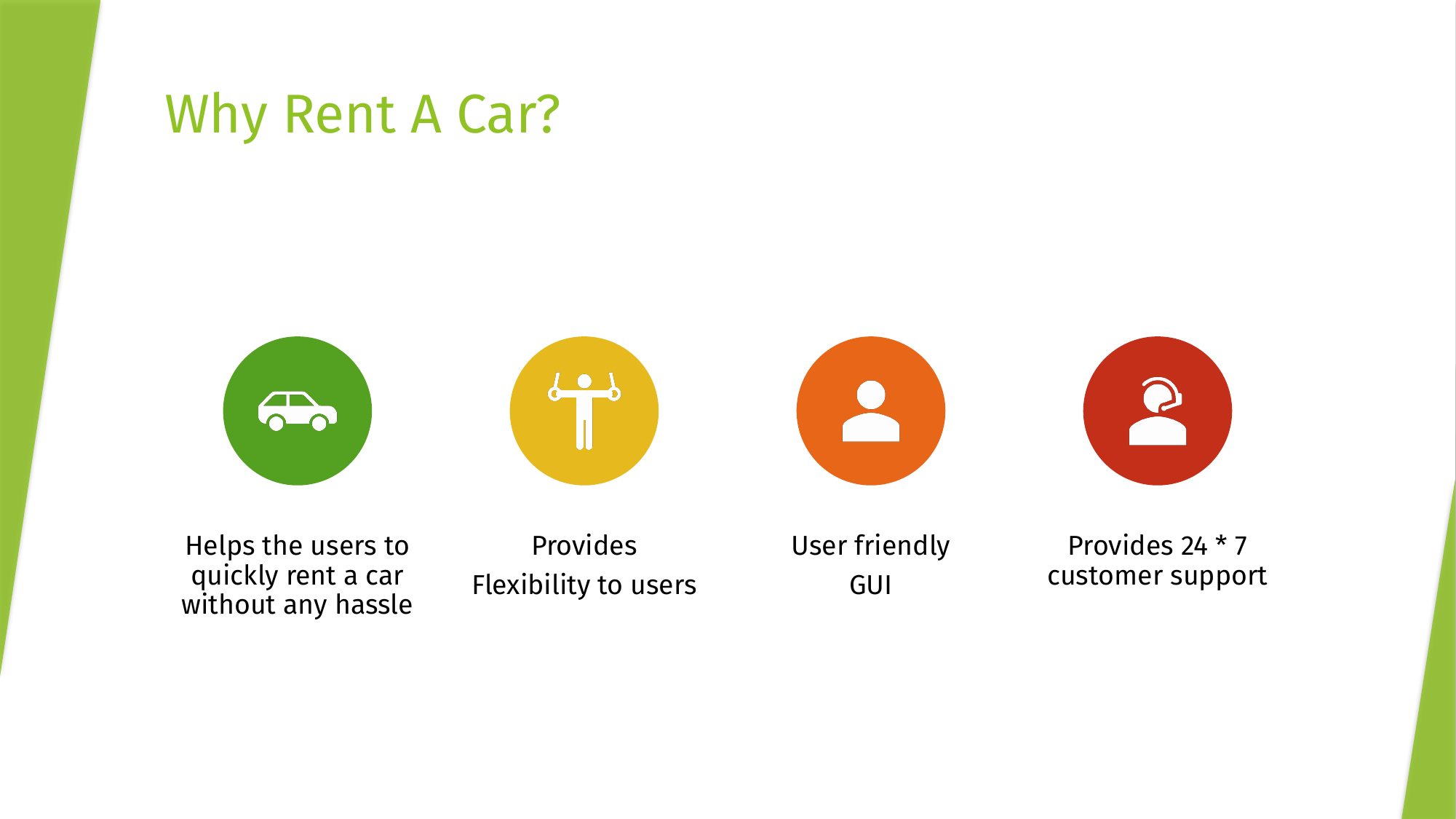

# Why Rent A Car?
Helps the users to quickly rent a car without any hassle
Provides
Flexibility to users
User friendly
GUI
Provides 24 * 7 customer support